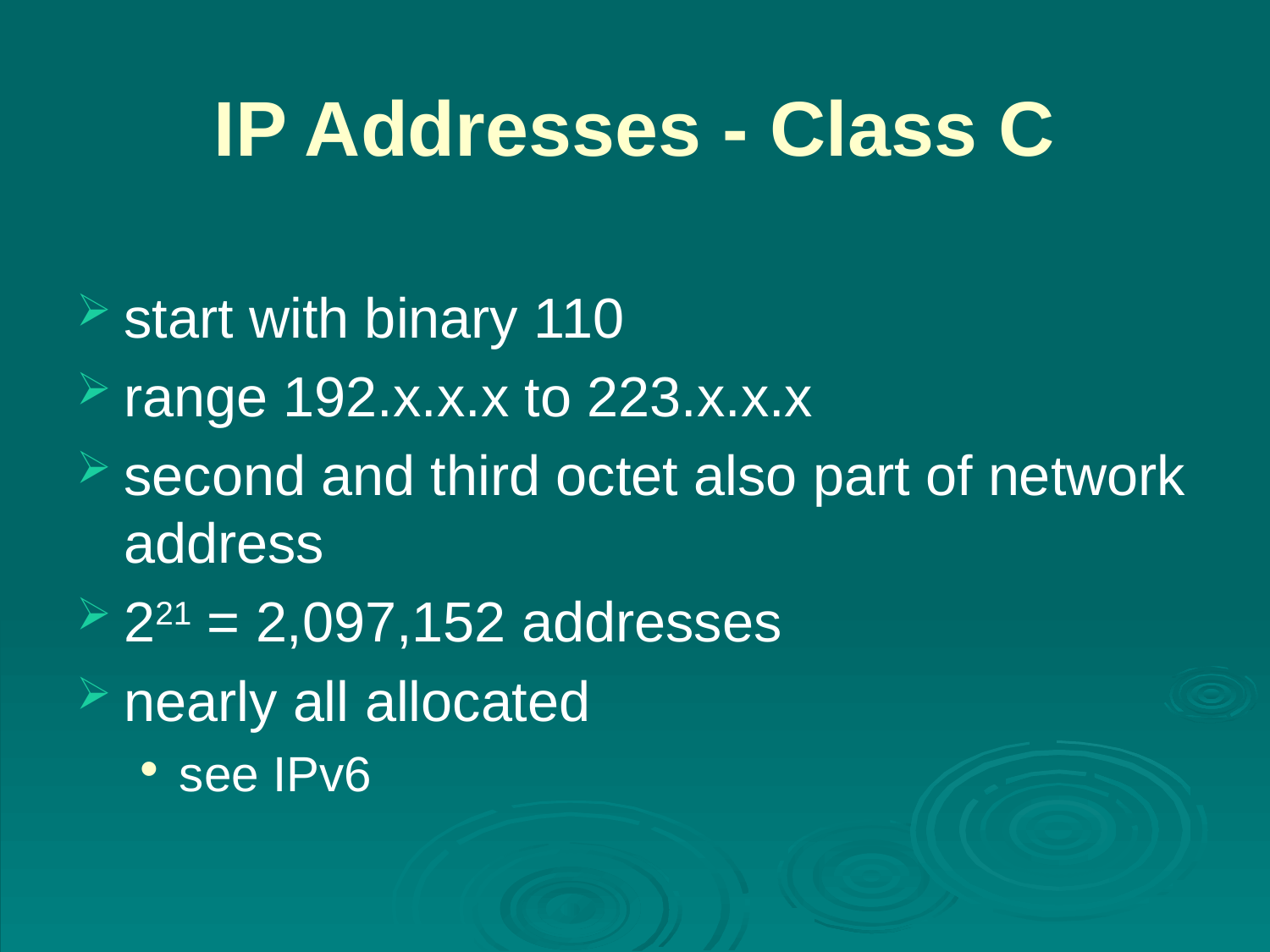

# IP Addresses - Class C
start with binary 110
range 192.x.x.x to 223.x.x.x
second and third octet also part of network address
221 = 2,097,152 addresses
nearly all allocated
see IPv6